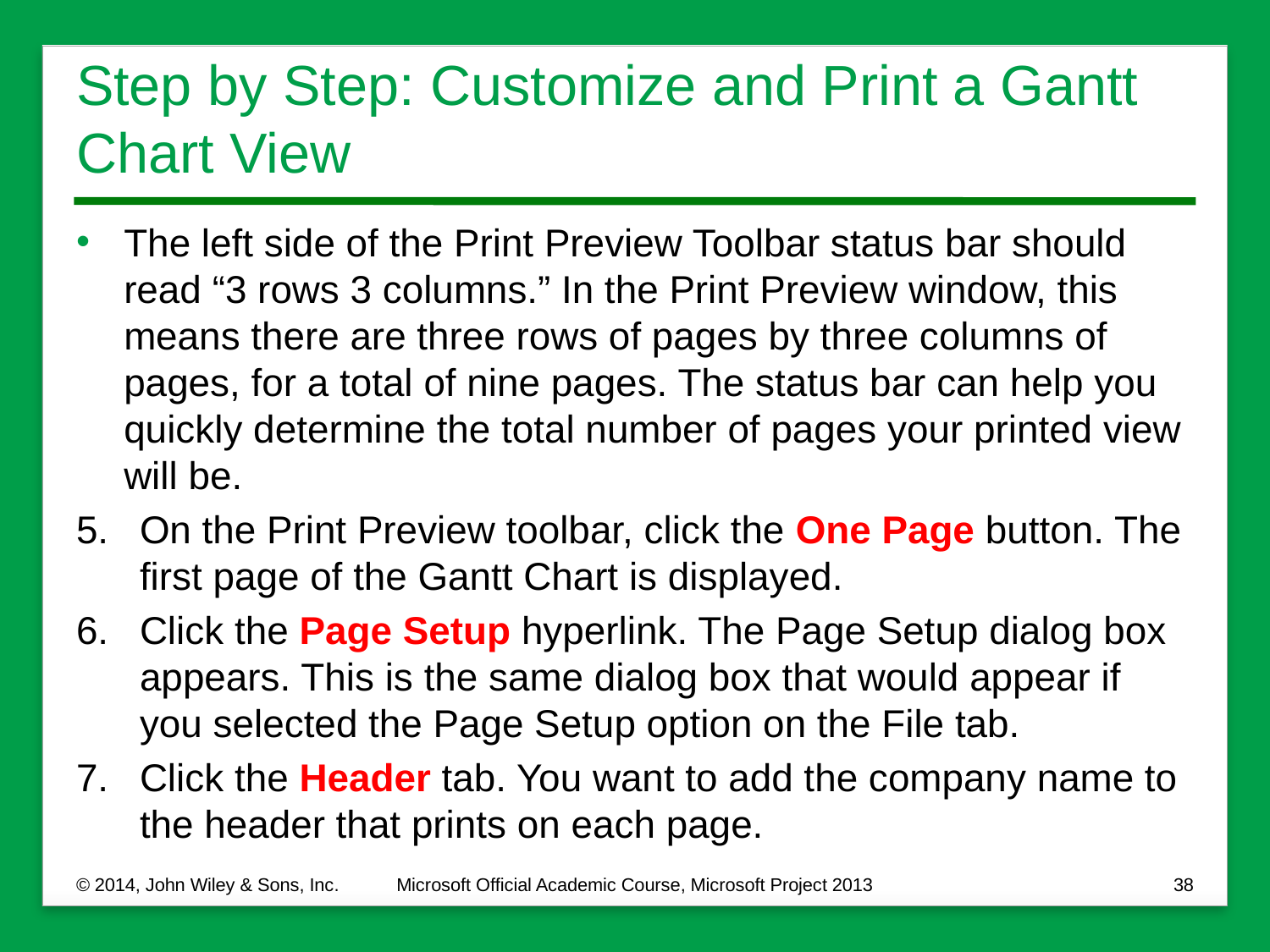

# Step by Step: Customize and Print a Gantt Chart View
The left side of the Print Preview Toolbar status bar should read “3 rows 3 columns.” In the Print Preview window, this means there are three rows of pages by three columns of pages, for a total of nine pages. The status bar can help you quickly determine the total number of pages your printed view will be.
5.	On the Print Preview toolbar, click the One Page button. The first page of the Gantt Chart is displayed.
6.	Click the Page Setup hyperlink. The Page Setup dialog box appears. This is the same dialog box that would appear if you selected the Page Setup option on the File tab.
7.	Click the Header tab. You want to add the company name to the header that prints on each page.

© 2014, John Wiley & Sons, Inc.
Microsoft Official Academic Course, Microsoft Project 2013
38